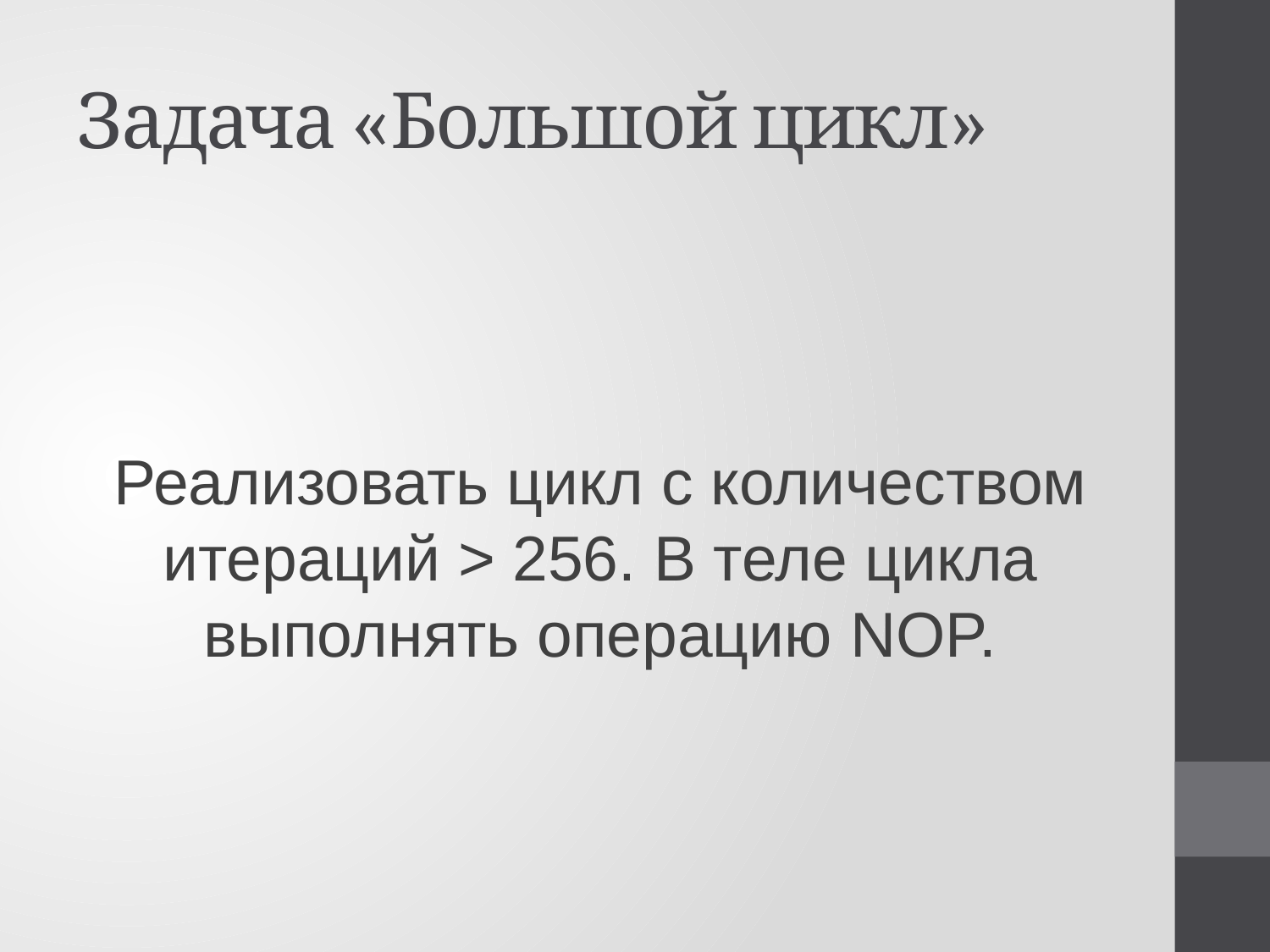

# Задача «Большой цикл»
Реализовать цикл с количеством итераций > 256. В теле цикла выполнять операцию NOP.